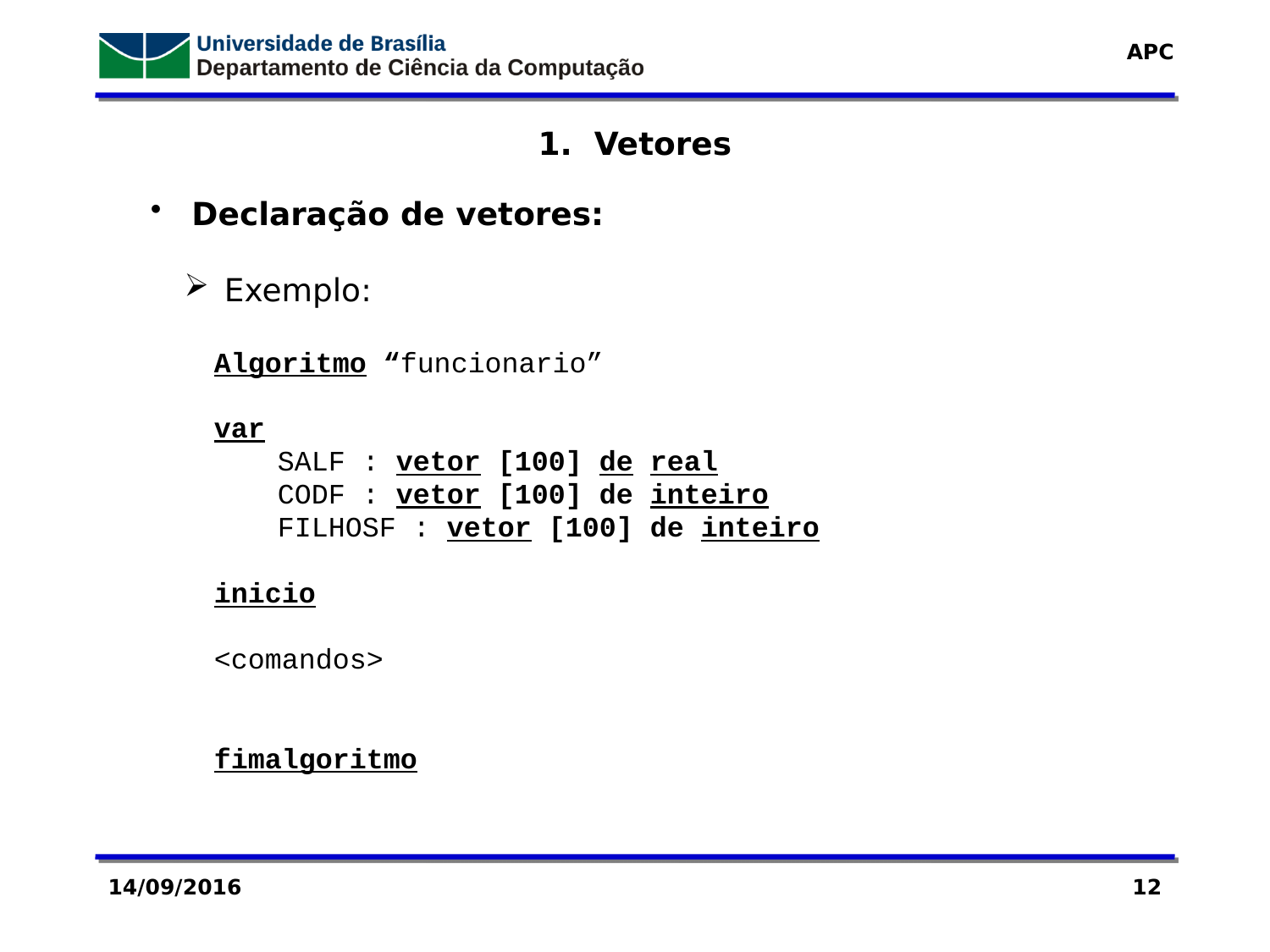

1.  Vetores
 Declaração de vetores:

 Exemplo:

Algoritmo “funcionario”

var
SALF : vetor [100] de real
CODF : vetor [100] de inteiro
FILHOSF : vetor [100] de inteiro

inicio

<comandos>

fimalgoritmo
14/09/2016
12